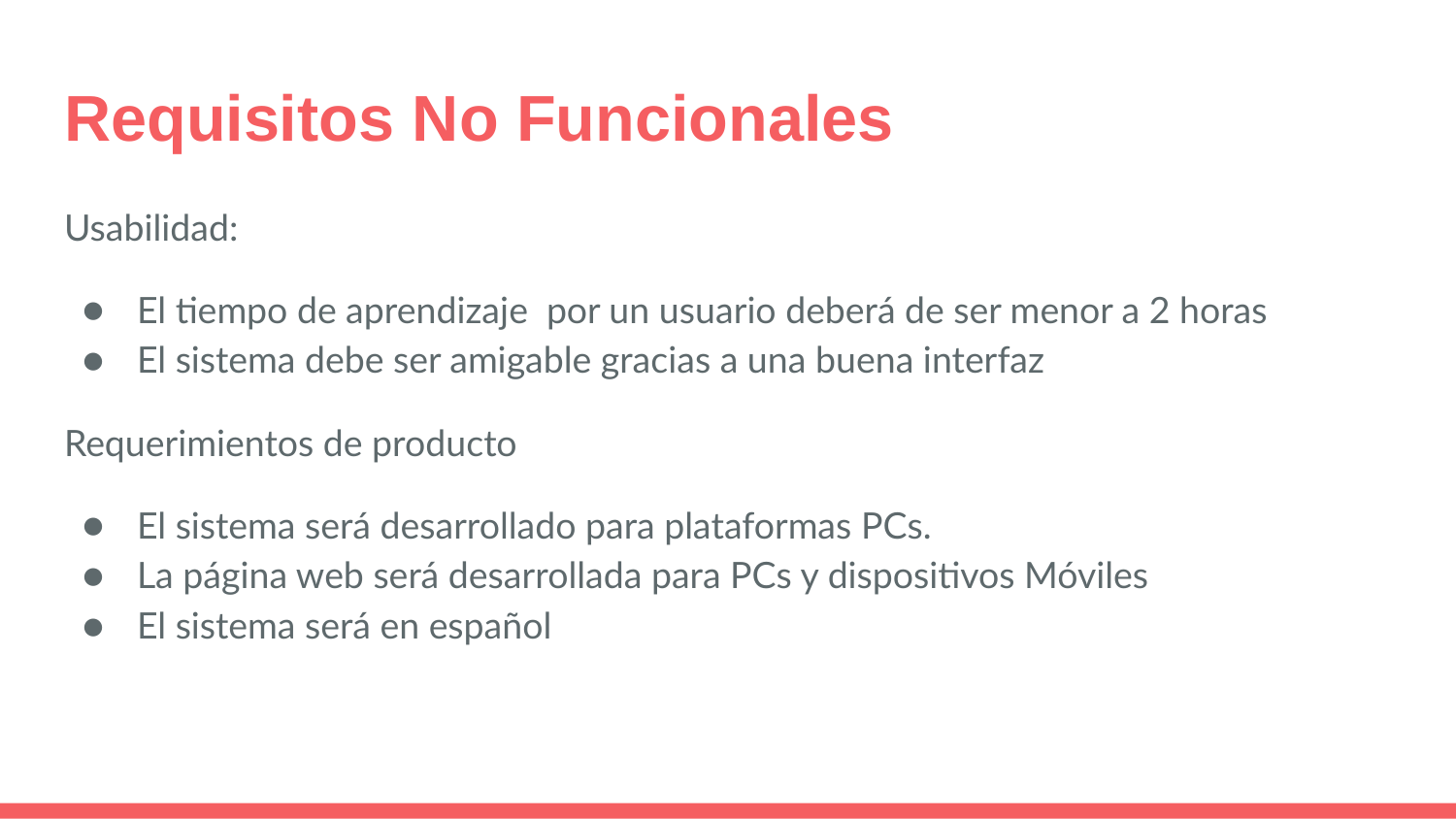

# Requisitos No Funcionales
Usabilidad:
El tiempo de aprendizaje  por un usuario deberá de ser menor a 2 horas
El sistema debe ser amigable gracias a una buena interfaz
Requerimientos de producto
El sistema será desarrollado para plataformas PCs.
La página web será desarrollada para PCs y dispositivos Móviles
El sistema será en español